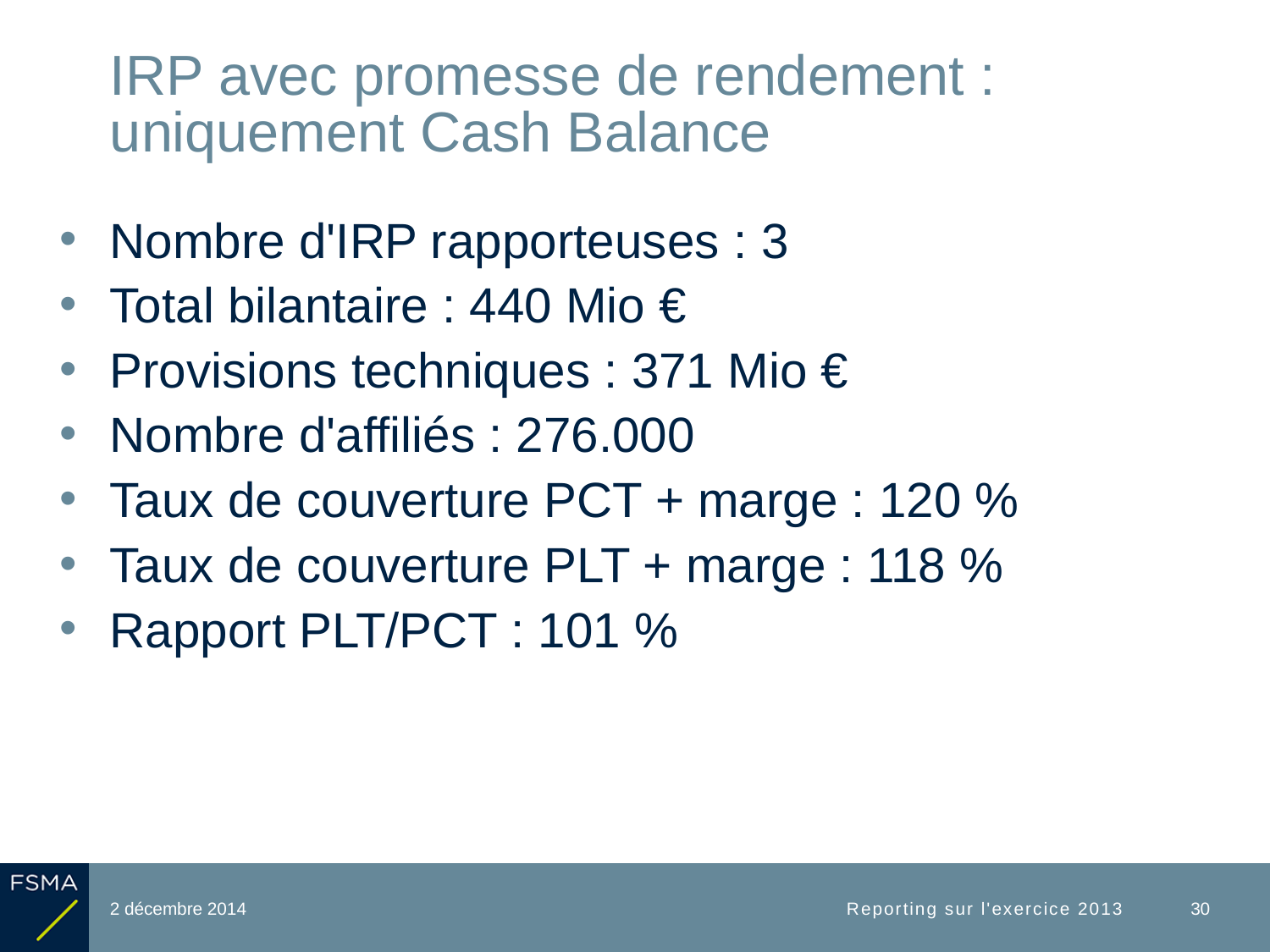

# IRP avec promesse de rendement : uniquement Cash Balance
Nombre d'IRP rapporteuses : 3
Total bilantaire : 440 Mio €
Provisions techniques : 371 Mio €
Nombre d'affiliés : 276.000
Taux de couverture PCT + marge : 120 %
Taux de couverture PLT + marge : 118 %
Rapport PLT/PCT : 101 %

2 décembre 2014
Reporting sur l'exercice 2013
30